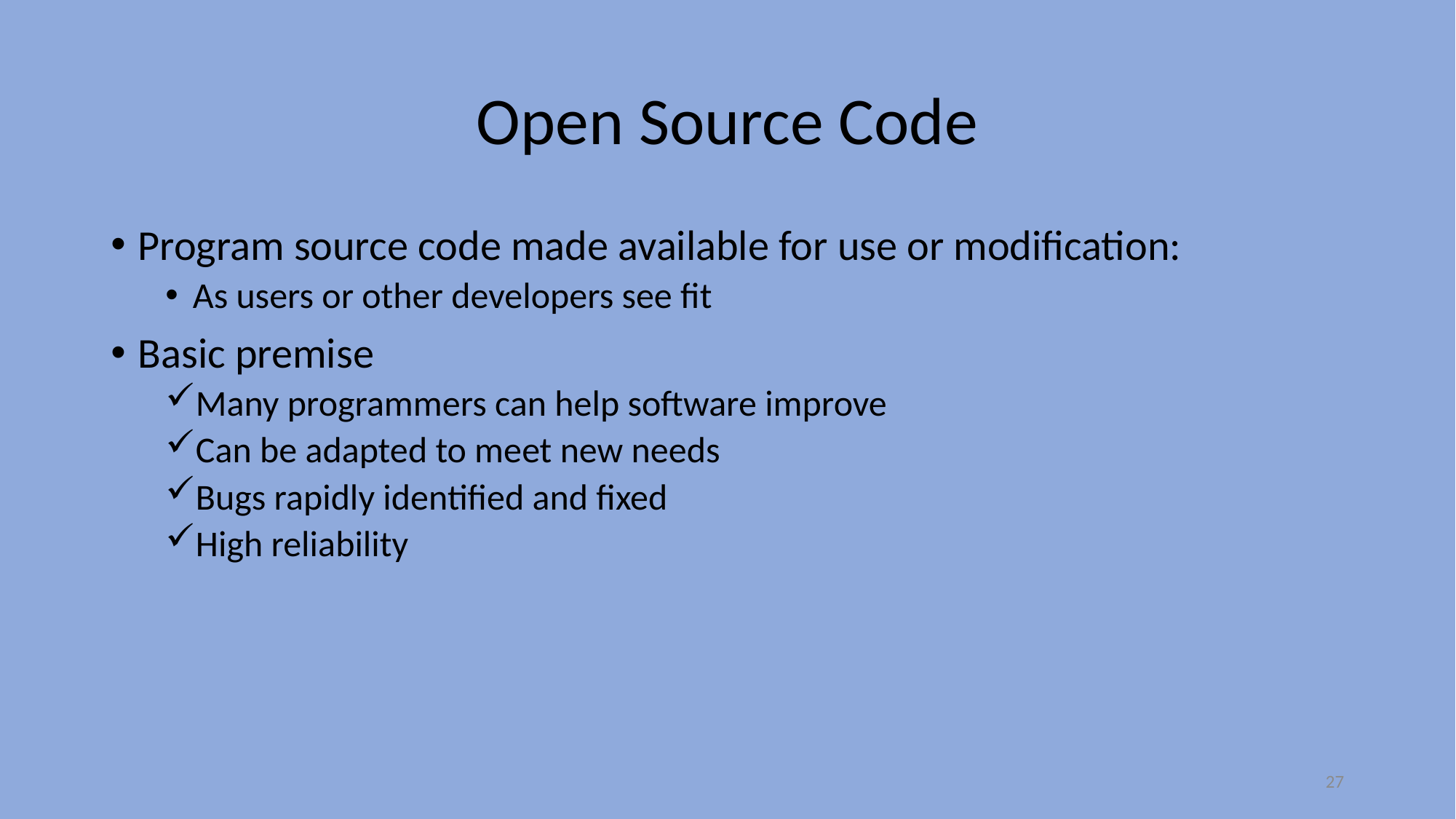

# Open Source Code
Program source code made available for use or modification:
As users or other developers see fit
Basic premise
Many programmers can help software improve
Can be adapted to meet new needs
Bugs rapidly identified and fixed
High reliability
27